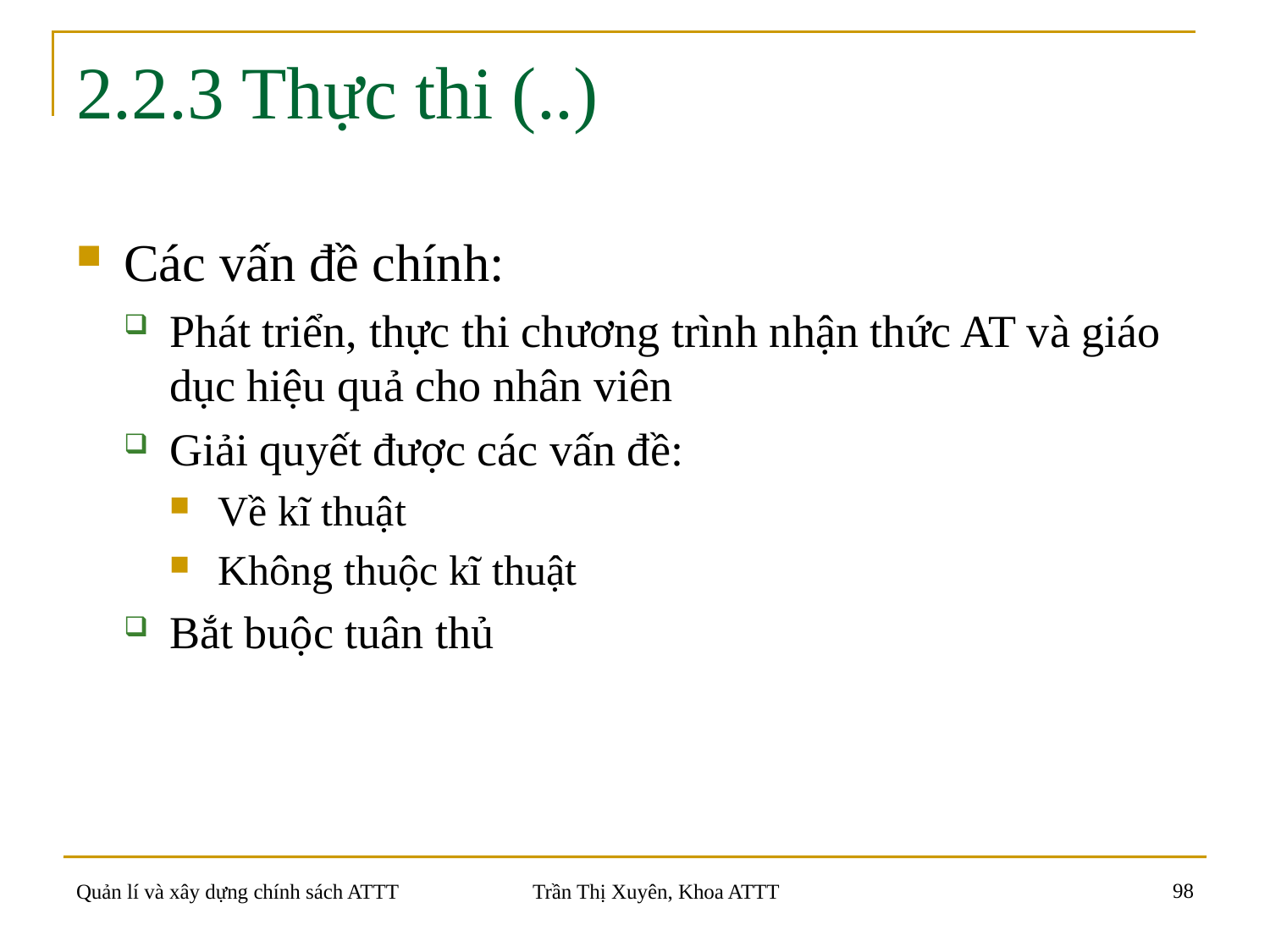

# 2.2.3 Thực thi (..)
Các vấn đề chính:
Phát triển, thực thi chương trình nhận thức AT và giáo dục hiệu quả cho nhân viên
Giải quyết được các vấn đề:
Về kĩ thuật
Không thuộc kĩ thuật
Bắt buộc tuân thủ
98
Quản lí và xây dựng chính sách ATTT
Trần Thị Xuyên, Khoa ATTT